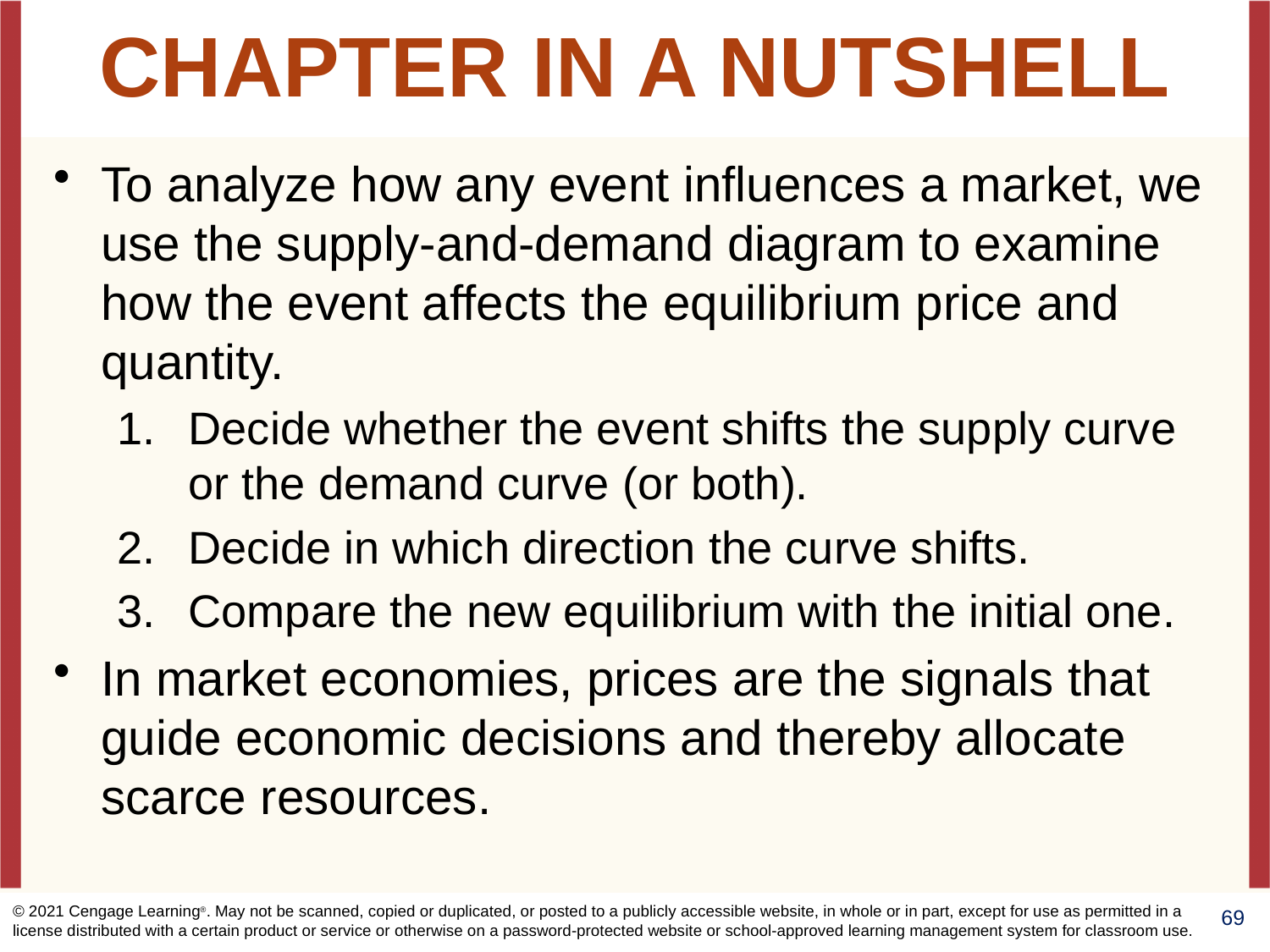

# CHAPTER IN A NUTSHELL
To analyze how any event influences a market, we use the supply-and-demand diagram to examine how the event affects the equilibrium price and quantity.
Decide whether the event shifts the supply curve or the demand curve (or both).
Decide in which direction the curve shifts.
Compare the new equilibrium with the initial one.
In market economies, prices are the signals that guide economic decisions and thereby allocate scarce resources.
© 2021 Cengage Learning®. May not be scanned, copied or duplicated, or posted to a publicly accessible website, in whole or in part, except for use as permitted in a license distributed with a certain product or service or otherwise on a password-protected website or school-approved learning management system for classroom use.
69